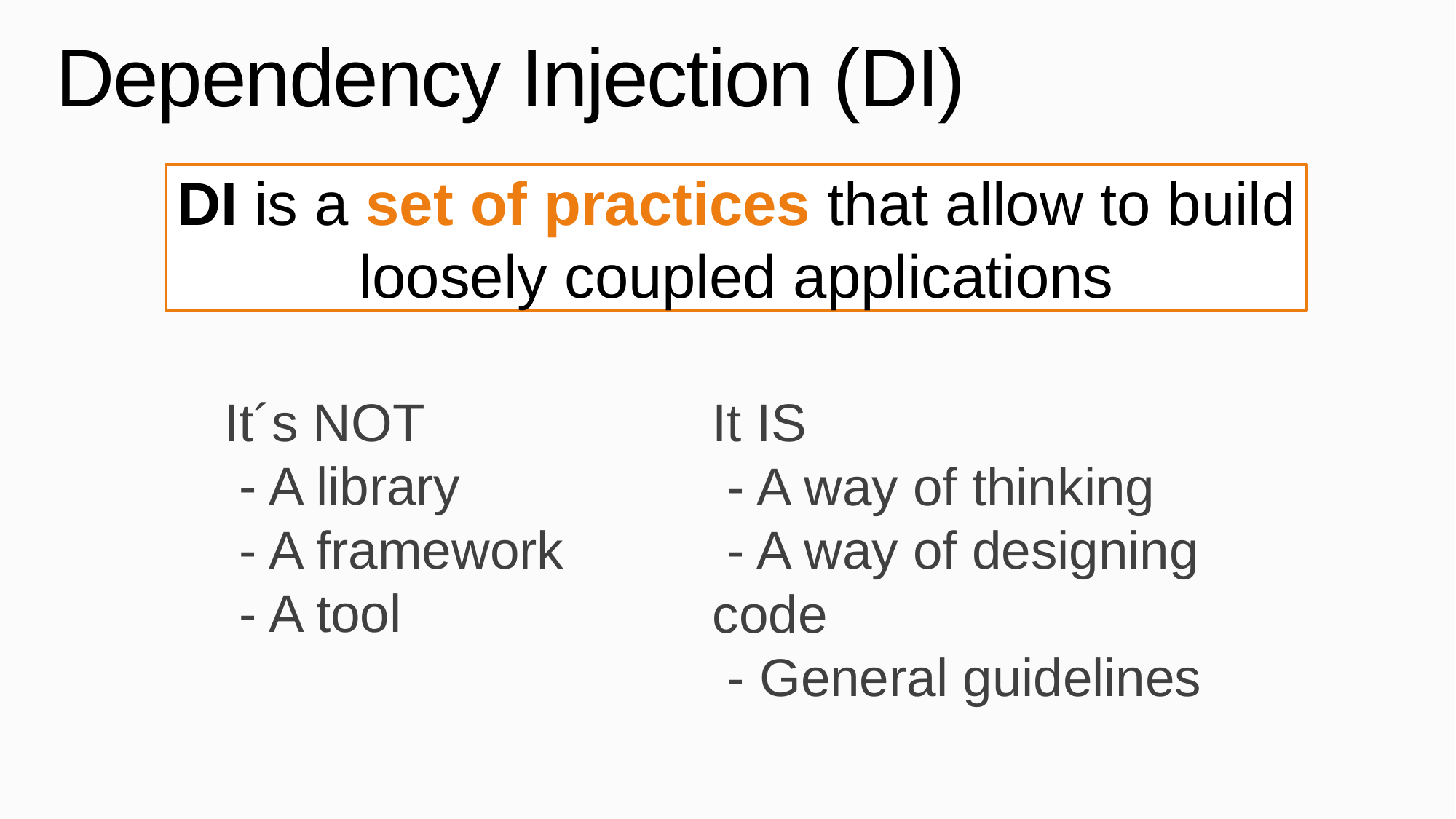

# Dependency Injection (DI)
DI is a set of practices that allow to build loosely coupled applications
It´s NOT
 - A library
 - A framework
 - A tool
It IS
 - A way of thinking
 - A way of designing code
 - General guidelines